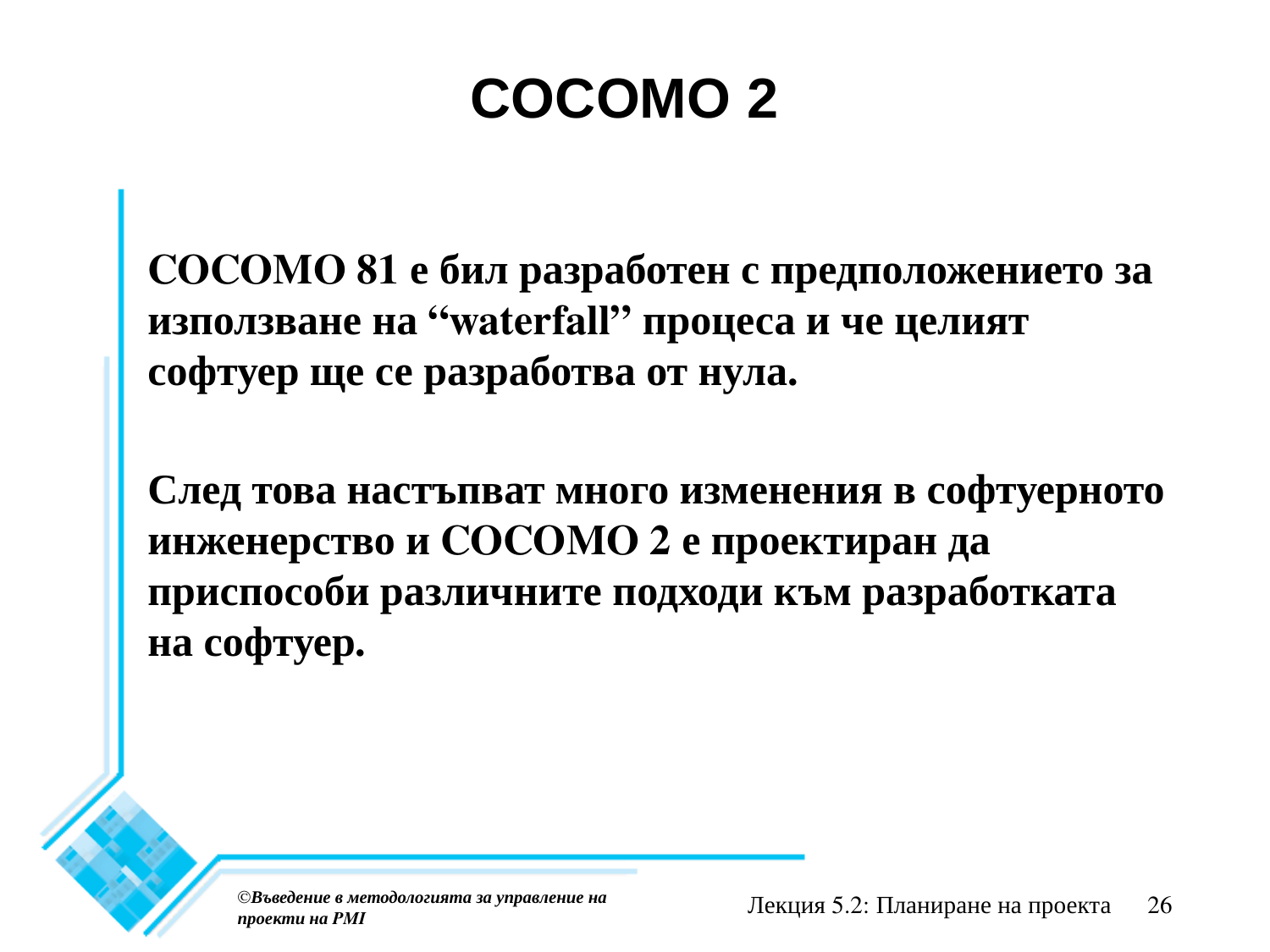

# COCOMO 2

COCOMO 81 е бил разработен с предположението за използване на “waterfall” процеса и че целият софтуер ще се разработва от нула.

След това настъпват много изменения в софтуерното инженерство и COCOMO 2 е проектиран да приспособи различните подходи към разработката на софтуер.

©Въведение в методологията за управление на проекти на PMI

Лекция 5.2: Планиране на проекта
26